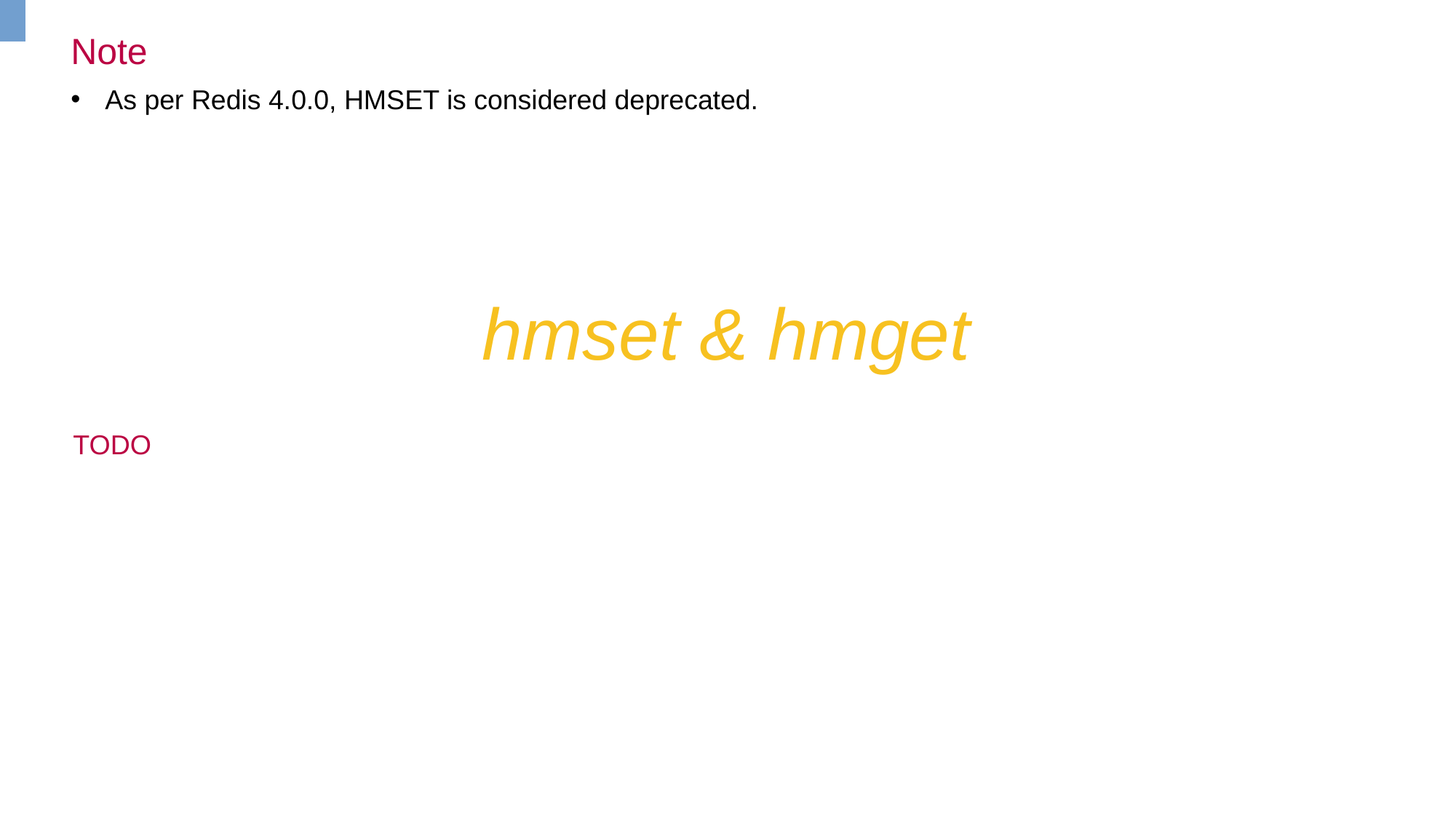

Note

As per Redis 4.0.0, HMSET is considered deprecated.
hmset & hmget
TODO